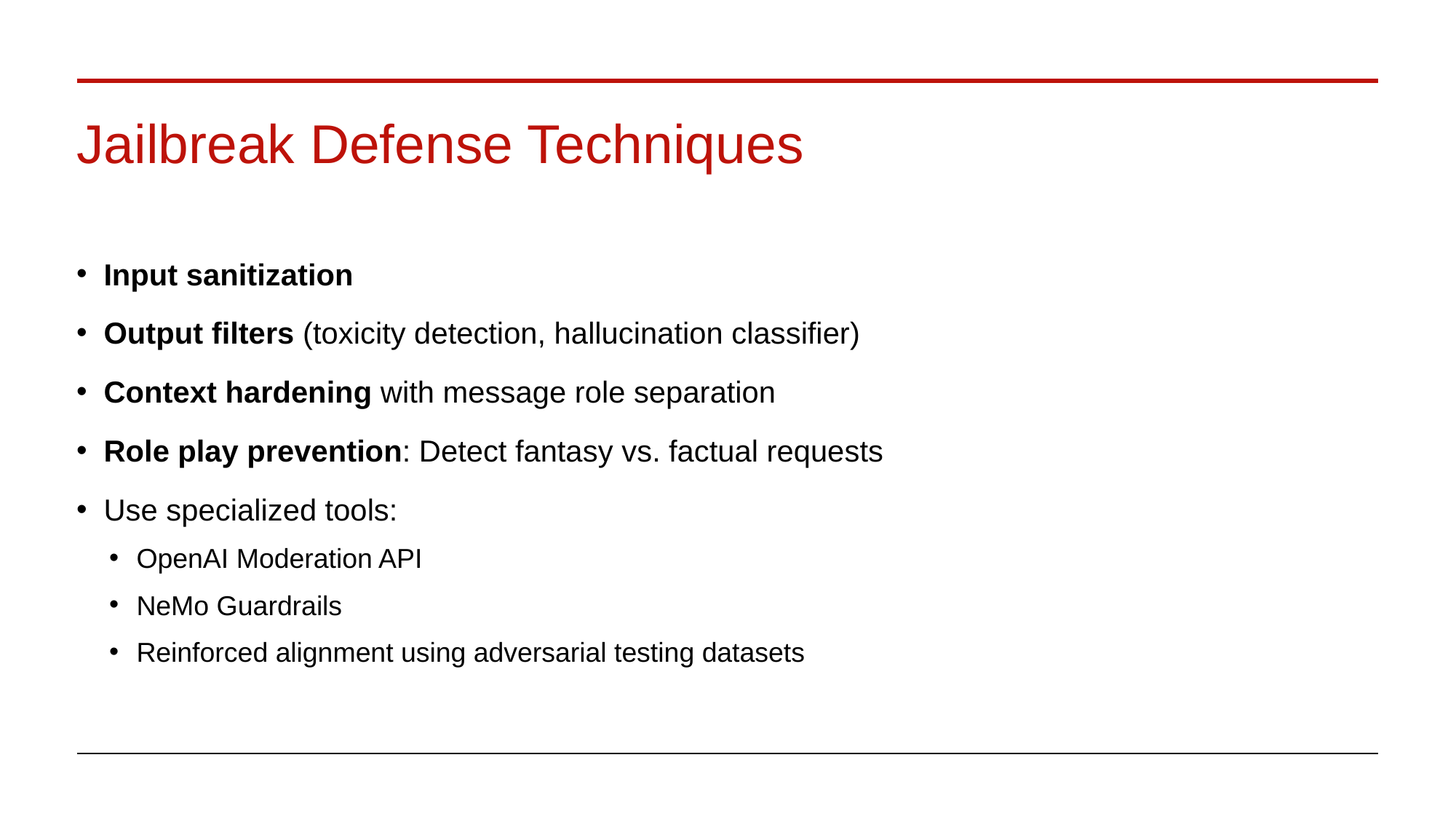

# Jailbreak Defense Techniques
Input sanitization
Output filters (toxicity detection, hallucination classifier)
Context hardening with message role separation
Role play prevention: Detect fantasy vs. factual requests
Use specialized tools:
OpenAI Moderation API
NeMo Guardrails
Reinforced alignment using adversarial testing datasets